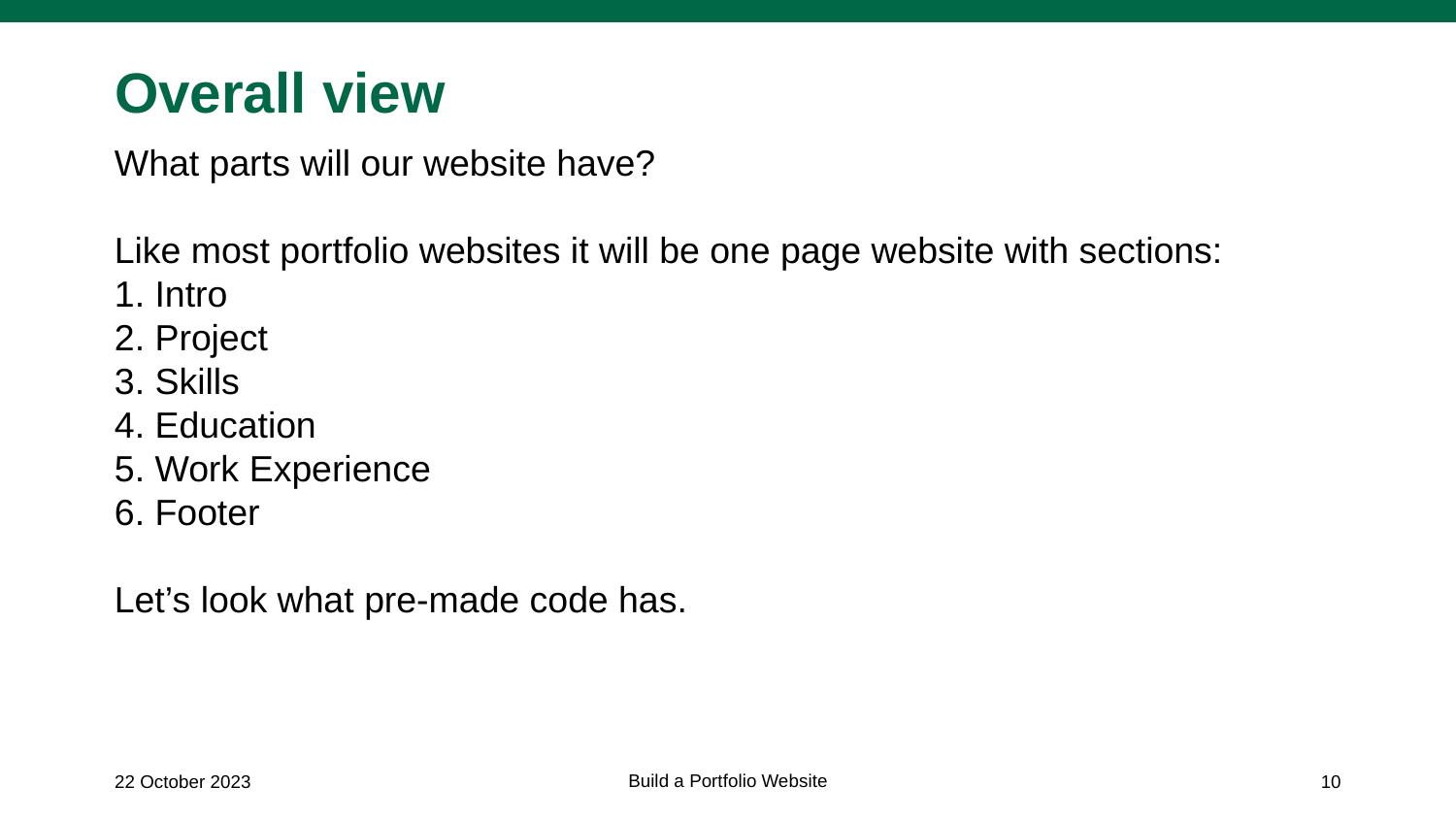

# Overall view
What parts will our website have?

Like most portfolio websites it will be one page website with sections:
 Intro
 Project
 Skills
 Education
 Work Experience
 Footer

Let’s look what pre-made code has.
Build a Portfolio Website
22 October 2023
10